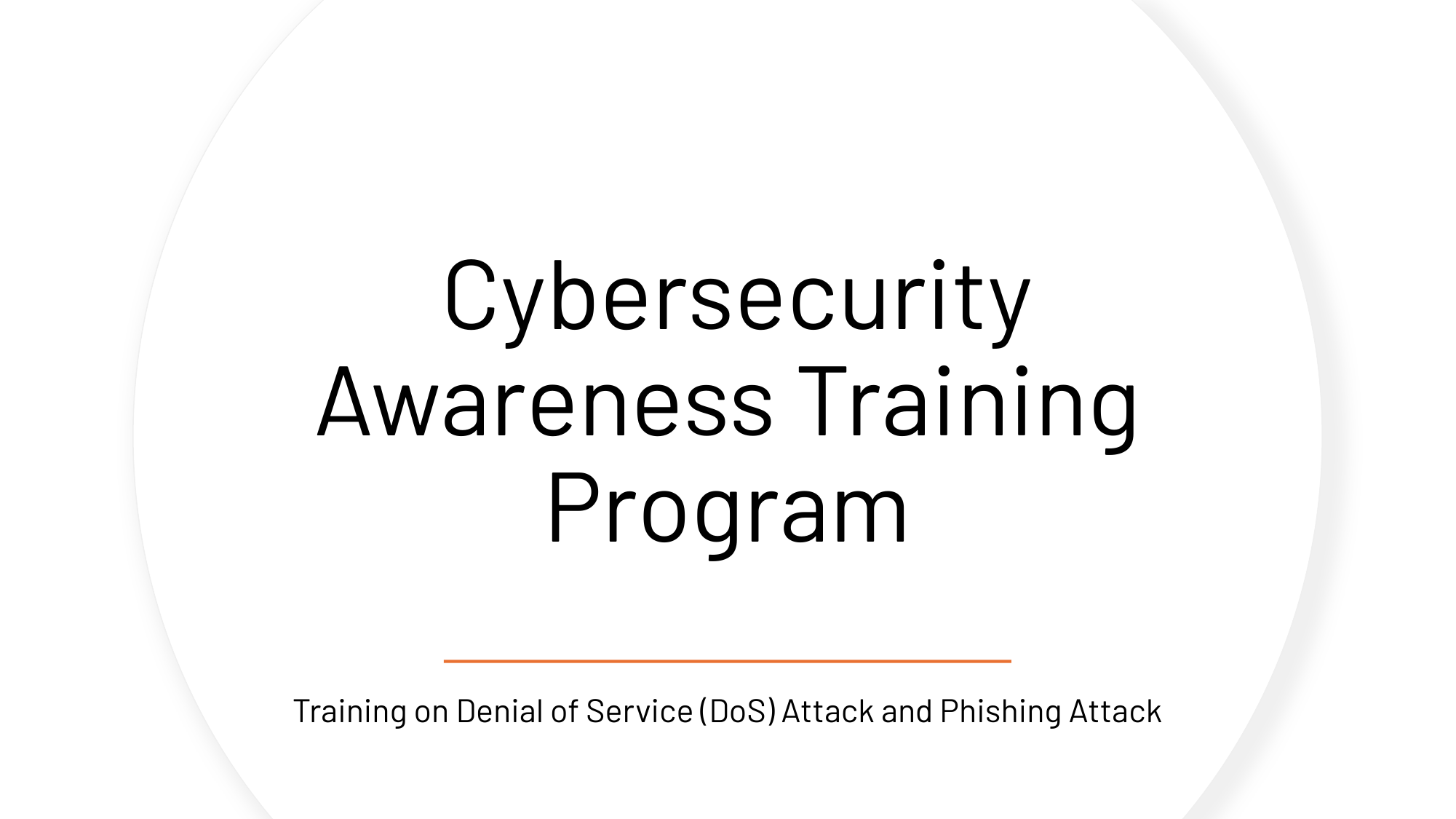

# Cybersecurity Awareness Training Program

Training on Denial of Service (DoS) Attack and Phishing Attack